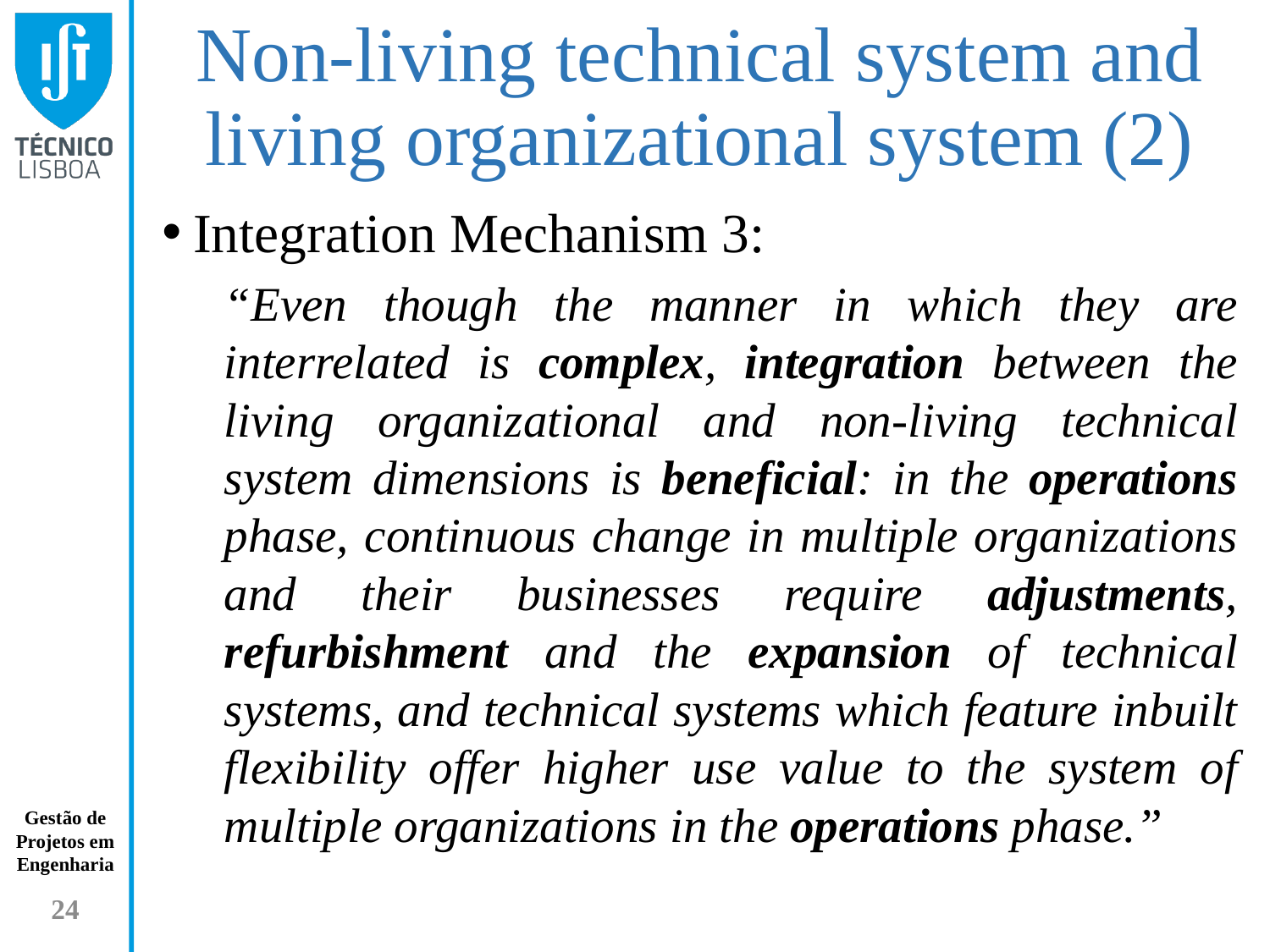

# Non-living technical system and living organizational system (2)
Integration Mechanism 3:
“Even though the manner in which they are interrelated is complex, integration between the living organizational and non-living technical system dimensions is beneficial: in the operations phase, continuous change in multiple organizations and their businesses require adjustments, refurbishment and the expansion of technical systems, and technical systems which feature inbuilt flexibility offer higher use value to the system of multiple organizations in the operations phase.”

24